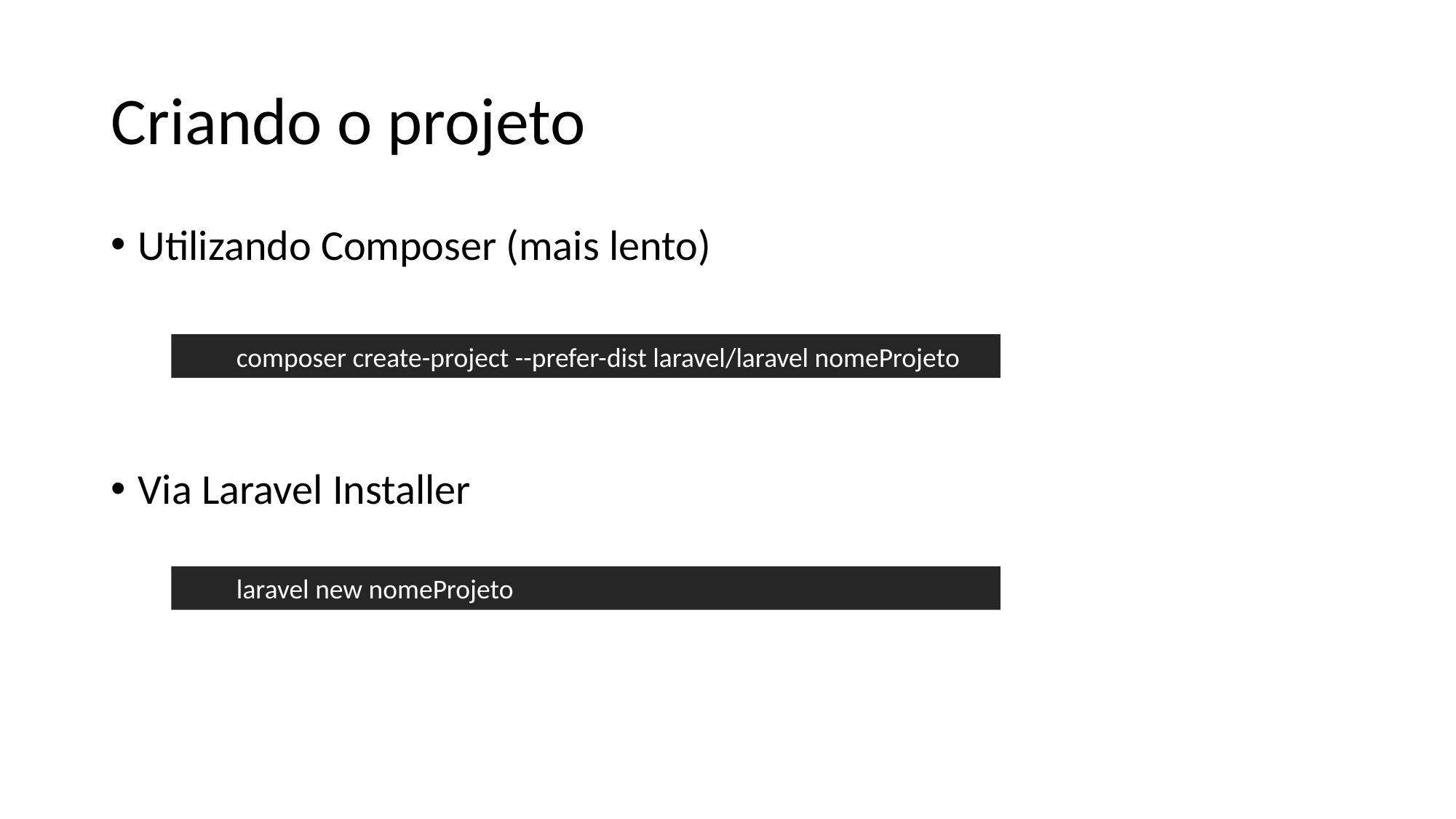

# Criando o projeto
Utilizando Composer (mais lento)

Via Laravel Installer
composer create-project --prefer-dist laravel/laravel nomeProjeto
laravel new nomeProjeto